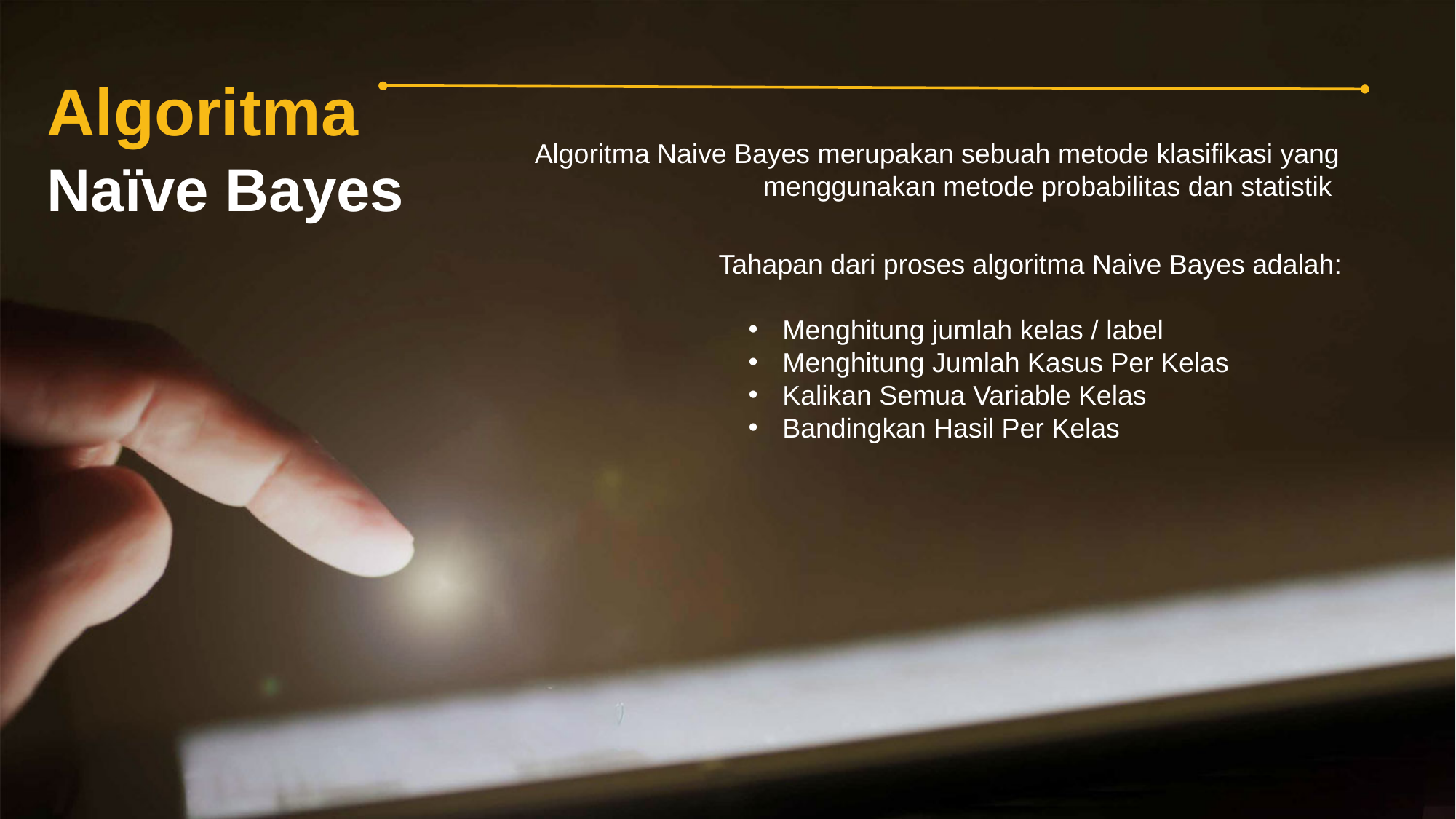

Algoritma
Naïve Bayes
Algoritma Naive Bayes merupakan sebuah metode klasifikasi yang menggunakan metode probabilitas dan statistik
Tahapan dari proses algoritma Naive Bayes adalah:

Menghitung jumlah kelas / label
Menghitung Jumlah Kasus Per Kelas
Kalikan Semua Variable Kelas
Bandingkan Hasil Per Kelas